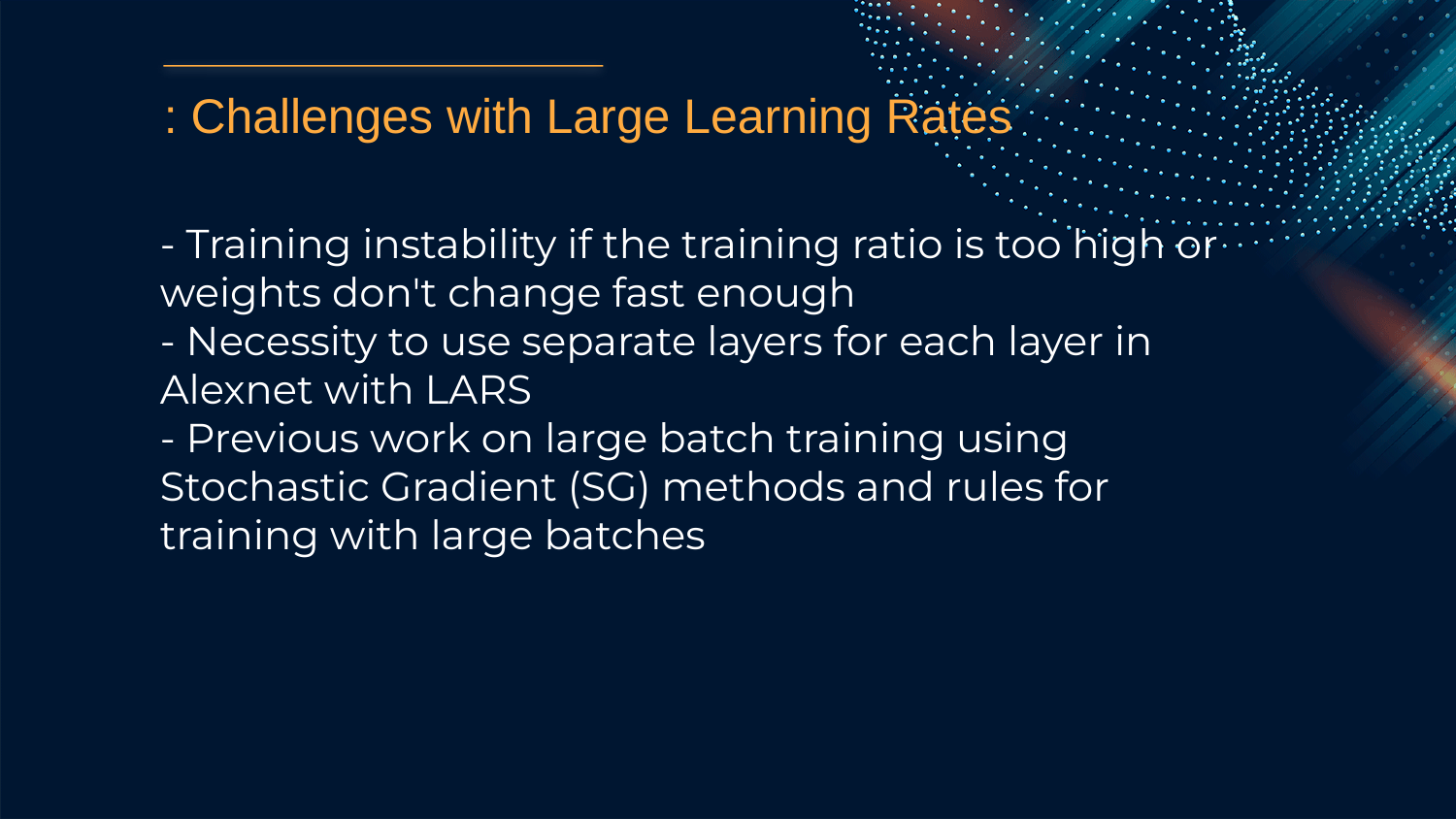

: Challenges with Large Learning Rates
- Training instability if the training ratio is too high or weights don't change fast enough
- Necessity to use separate layers for each layer in Alexnet with LARS
- Previous work on large batch training using Stochastic Gradient (SG) methods and rules for training with large batches